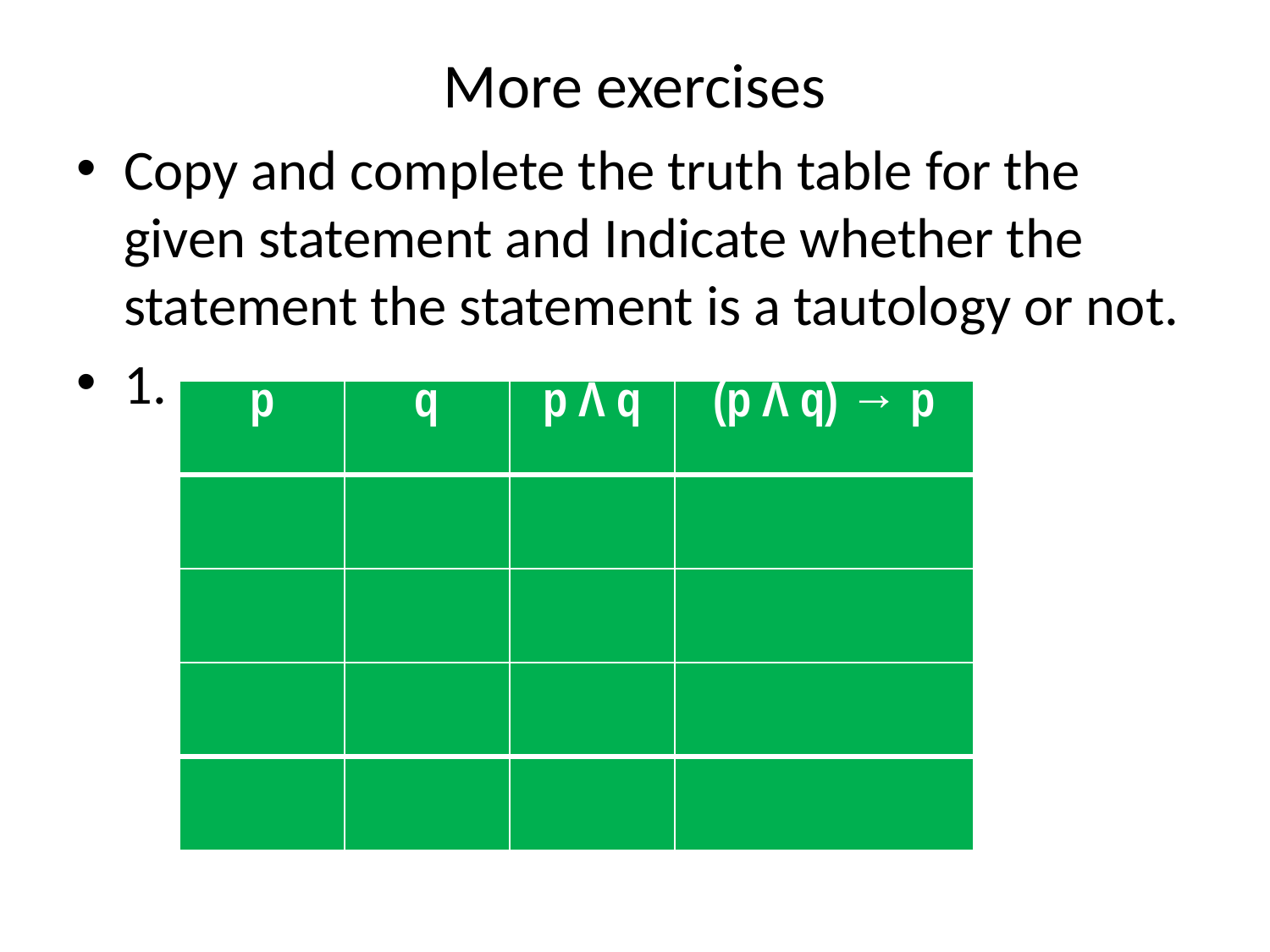

# More exercises
Copy and complete the truth table for the given statement and Indicate whether the statement the statement is a tautology or not.
1.
| p | q | p Λ q | (p Λ q) → p |
| --- | --- | --- | --- |
|  |  |  |  |
|  |  |  |  |
|  |  |  |  |
|  |  |  |  |